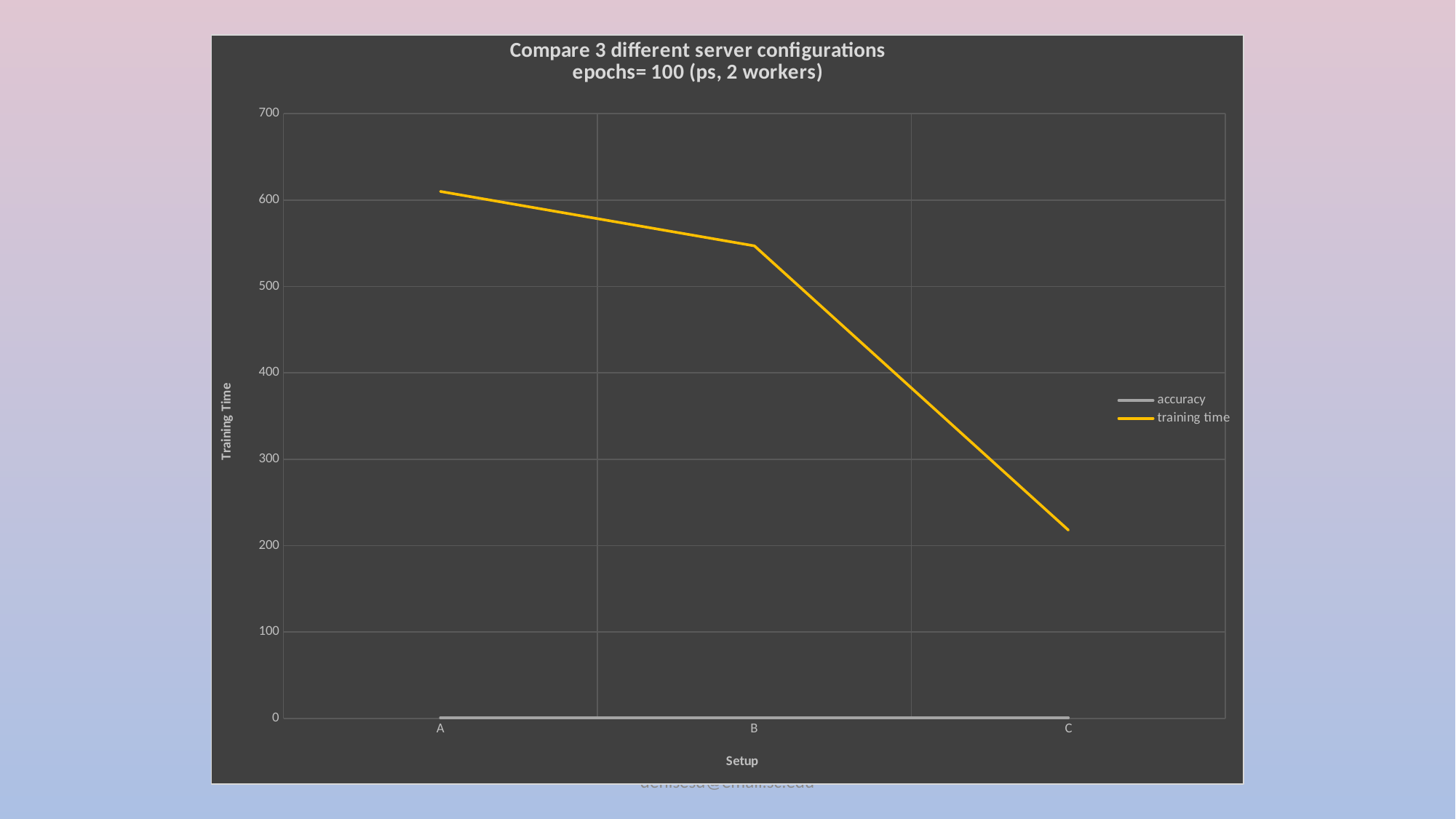

### Chart: Compare 3 different server configurations
epochs= 100 (ps, 2 workers)

| Category | accuracy | training time |
|---|---|---|
| A | 0.72 | 610.0 |
| B | 0.72 | 547.0 |
| C | 0.72 | 218.0 |
denisesd@email.sc.edu